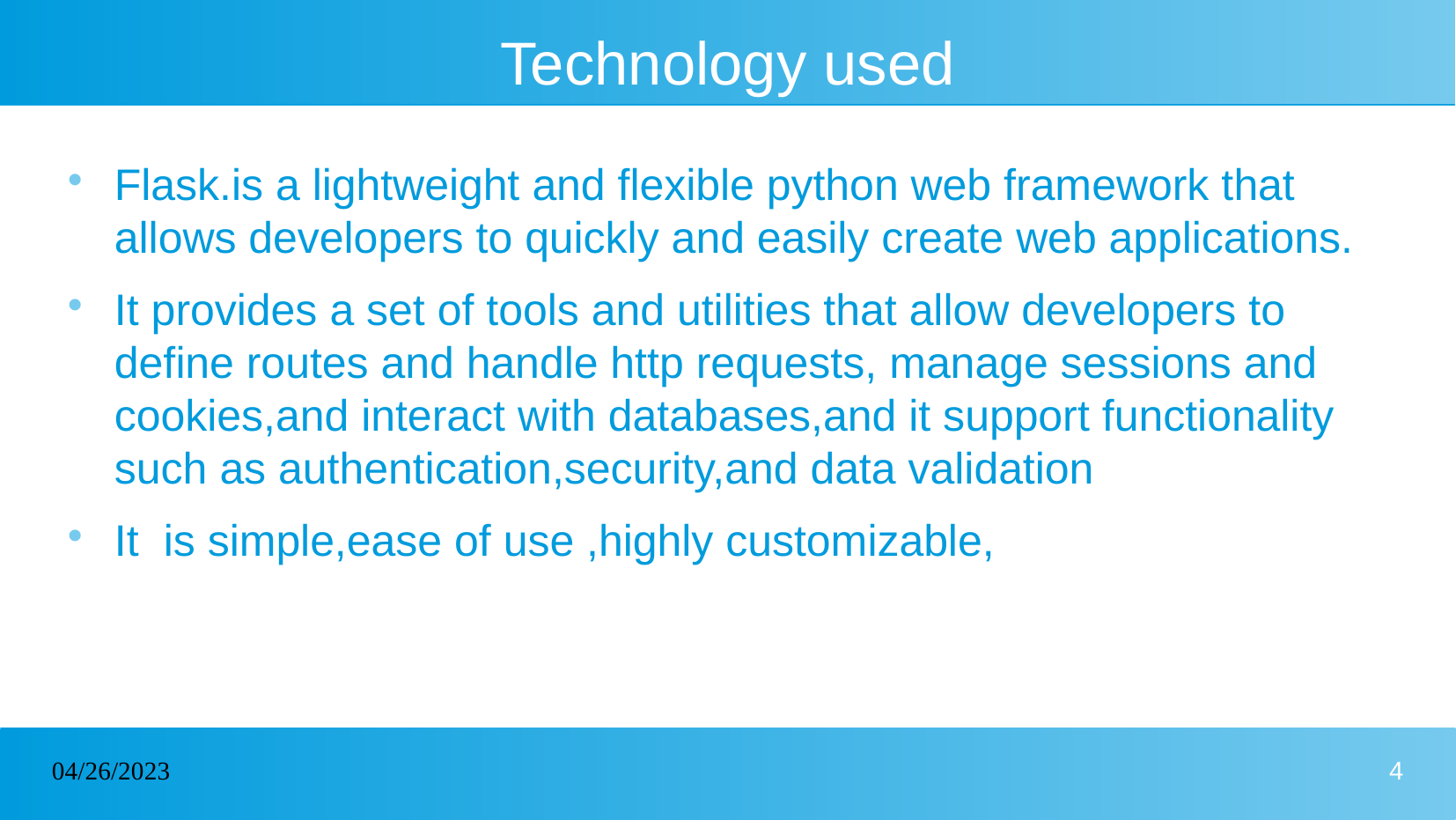

# Technology used
Flask.is a lightweight and flexible python web framework that allows developers to quickly and easily create web applications.
It provides a set of tools and utilities that allow developers to define routes and handle http requests, manage sessions and cookies,and interact with databases,and it support functionality such as authentication,security,and data validation
It  is simple,ease of use ,highly customizable,
04/26/2023
4